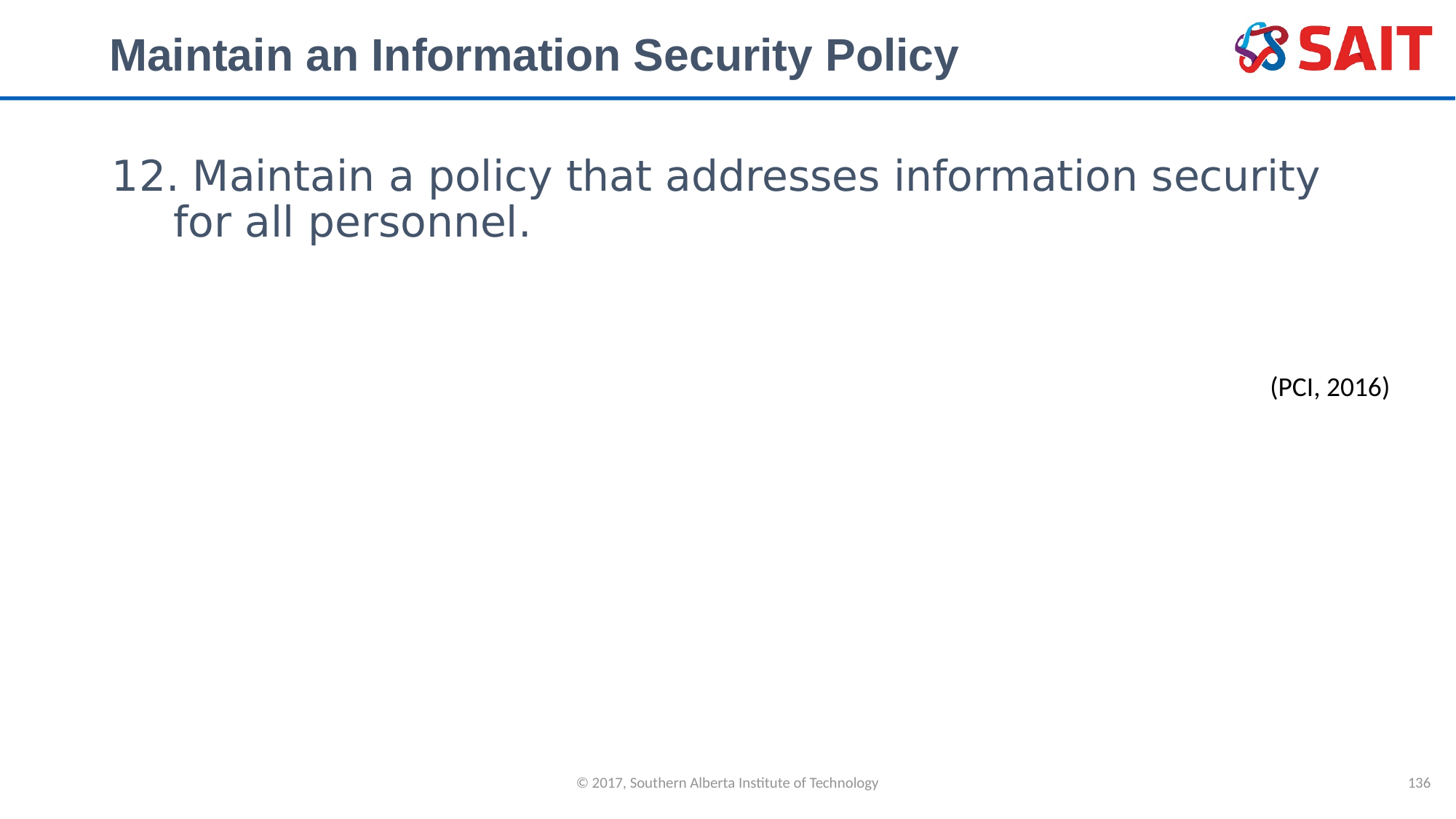

# Maintain an Information Security Policy
 Maintain a policy that addresses information security for all personnel.
(PCI, 2016)